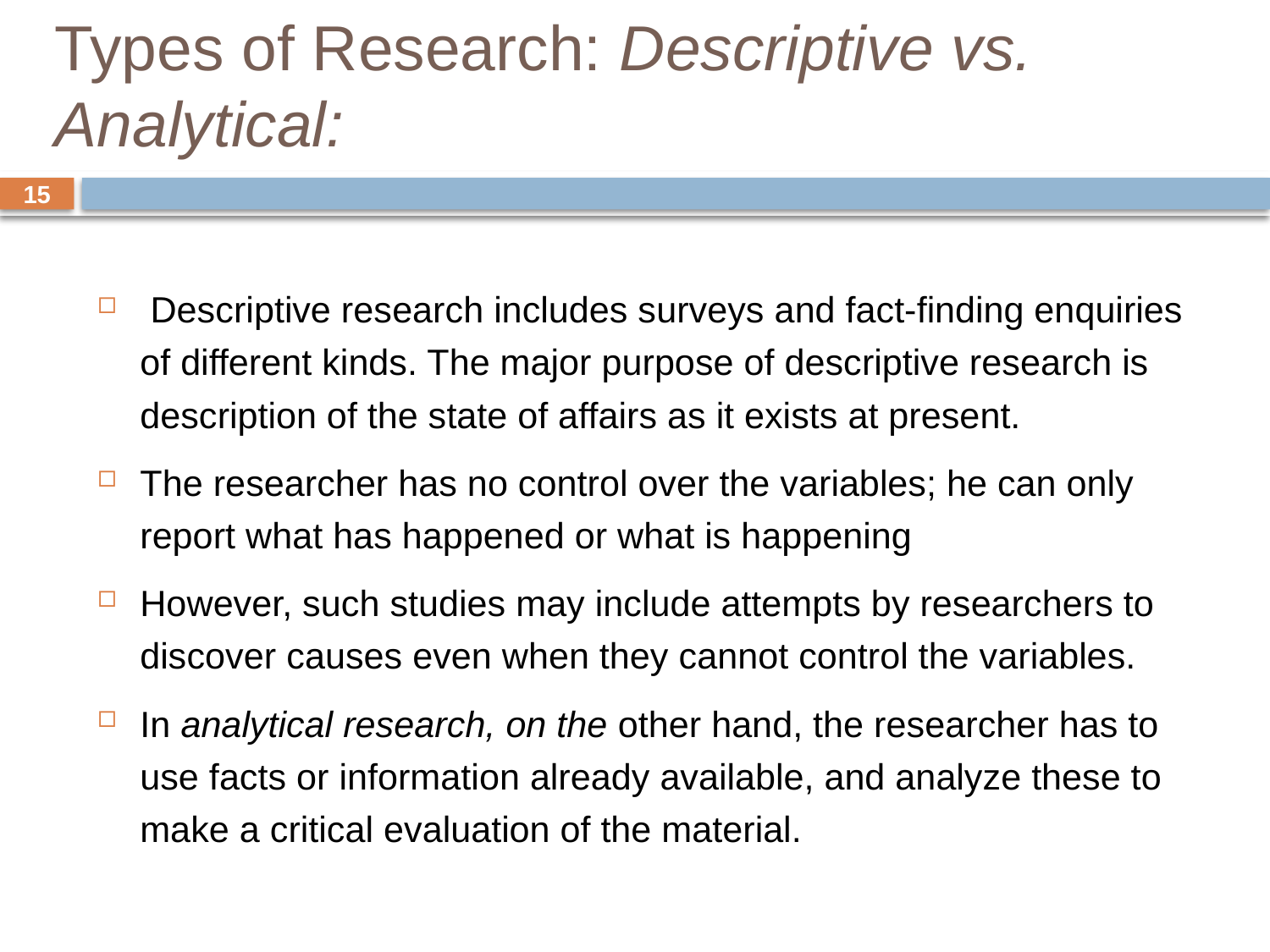

# Types of Research: Descriptive vs. Analytical:
15

 Descriptive research includes surveys and fact-finding enquiries of different kinds. The major purpose of descriptive research is description of the state of affairs as it exists at present.
The researcher has no control over the variables; he can only report what has happened or what is happening
However, such studies may include attempts by researchers to discover causes even when they cannot control the variables.
In analytical research, on the other hand, the researcher has to use facts or information already available, and analyze these to make a critical evaluation of the material.